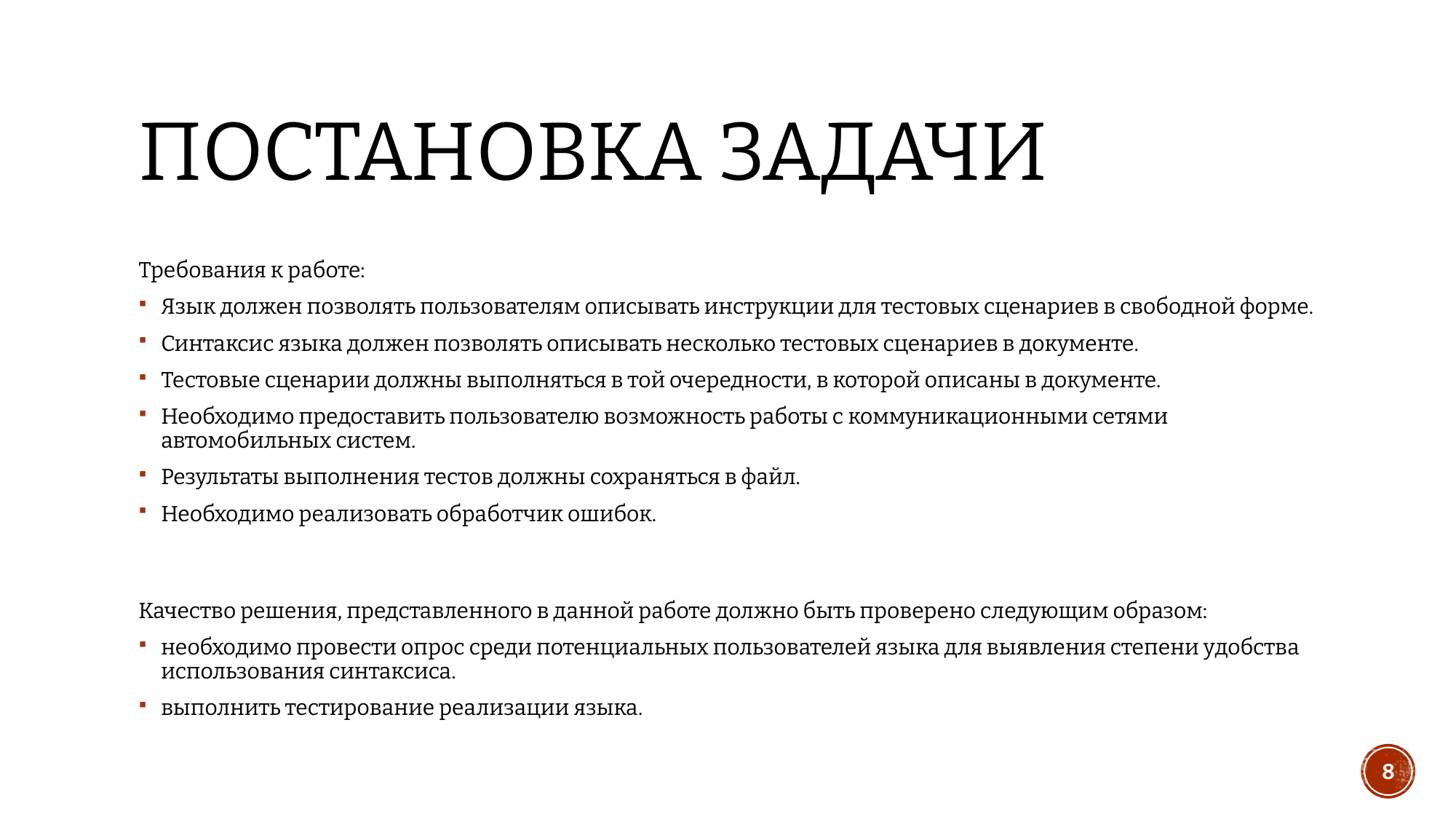

# постановка задачи
Требования к работе:
Язык должен позволять пользователям описывать инструкции для тестовых сценариев в свободной форме.
Синтаксис языка должен позволять описывать несколько тестовых сценариев в документе.
Тестовые сценарии должны выполняться в той очередности, в которой описаны в документе.
Необходимо предоставить пользователю возможность работы с коммуникационными сетями автомобильных систем.
Результаты выполнения тестов должны сохраняться в файл.
Необходимо реализовать обработчик ошибок.

Качество решения, представленного в данной работе должно быть проверено следующим образом:
необходимо провести опрос среди потенциальных пользователей языка для выявления степени удобства использования синтаксиса.
выполнить тестирование реализации языка.
8